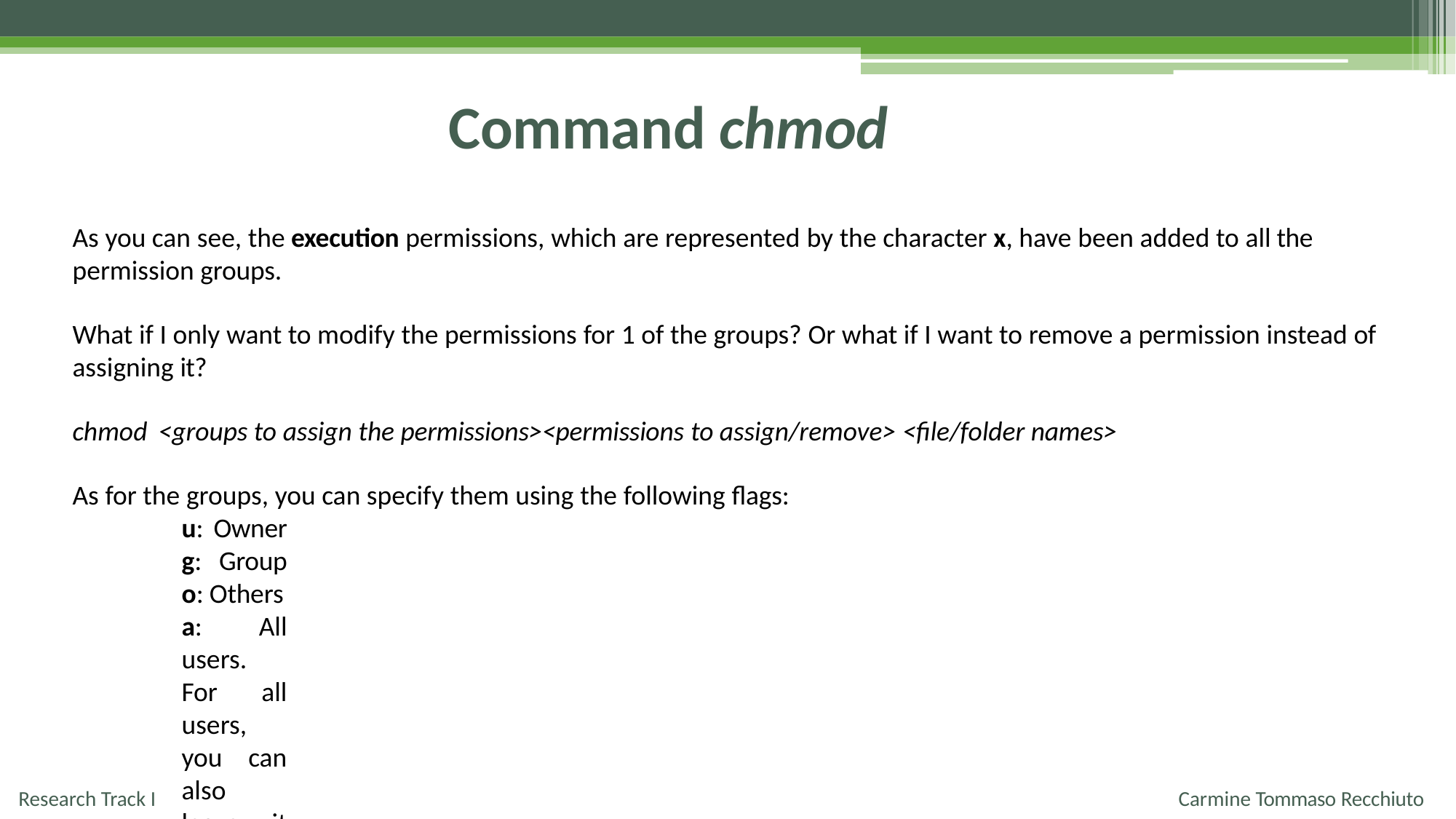

# Command chmod
As you can see, the execution permissions, which are represented by the character x, have been added to all the permission groups.

What if I only want to modify the permissions for 1 of the groups? Or what if I want to remove a permission instead of assigning it?

chmod <groups to assign the permissions><permissions to assign/remove> <file/folder names>

As for the groups, you can specify them using the following flags:
u: Owner g:  Group o: Others
a: All users. For all users, you can also leave it blank, as we did in the example command you executed before.

Permissions to assign/remove may be: (+/-) (r/w/x).
Research Track I
Carmine Tommaso Recchiuto